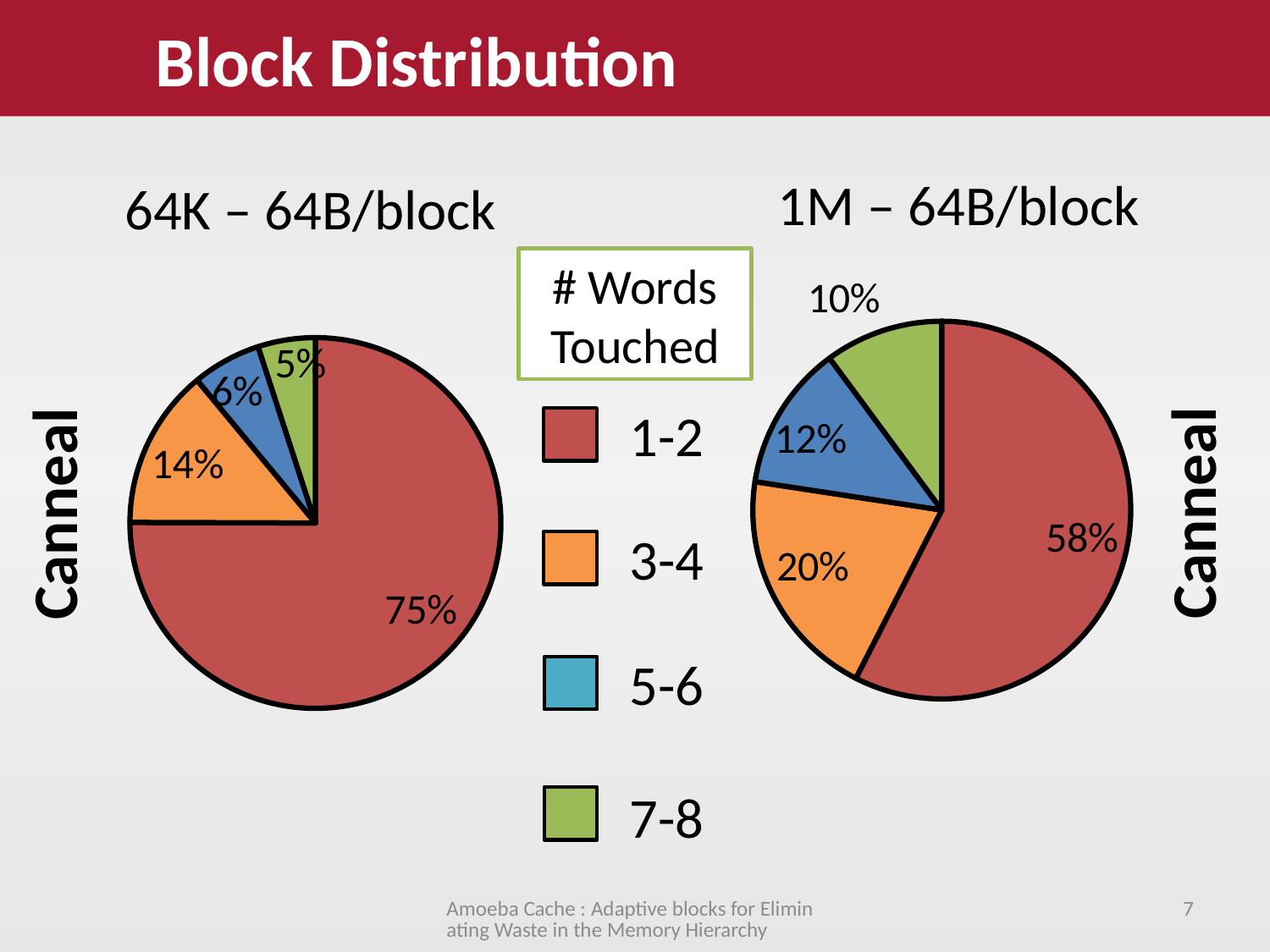

Block Distribution
1M – 64B/block
64K – 64B/block
# Words Touched

### Chart

| Category | Sales |
|---|---|
| 1-2 Words | 75.05042814917044 |
| 3-4 Words | 13.9436196455984 |
| 5-6 Words | 6.007788052783846 |
| 7-8 Words | 4.998164152447305 |

### Chart

| Category | Sales |
|---|---|
| 1-2 Words | 57.514321066224 |
| 3-4 Words | 19.89216465170234 |
| 5-6 Words | 12.46952835003631 |
| 7-8 Words | 10.12398593203734 |
1-2
Canneal
Canneal

3-4

5-6

7-8

Amoeba Cache : Adaptive blocks for Eliminating Waste in the Memory Hierarchy
7